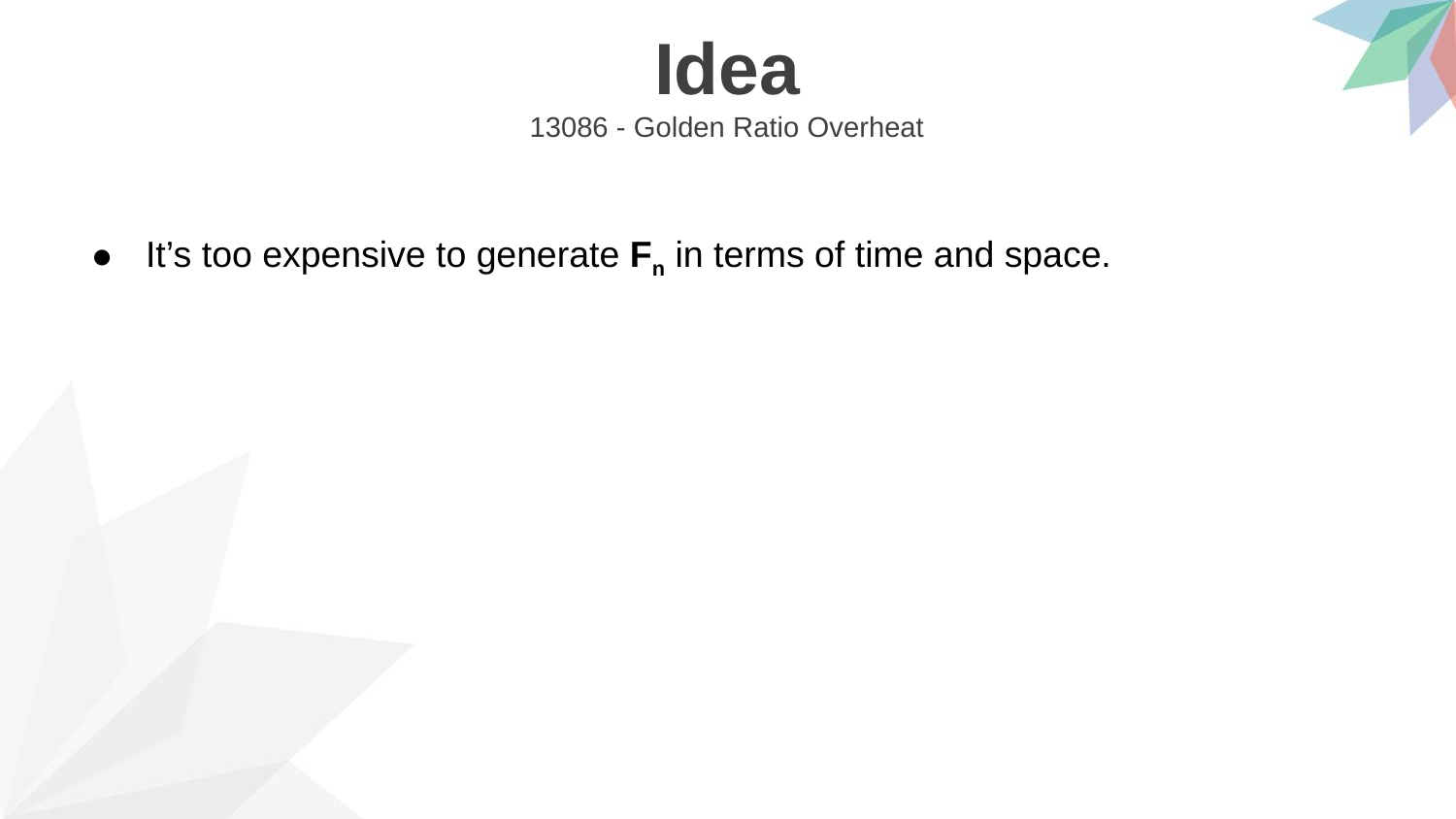

Idea
13086 - Golden Ratio Overheat
It’s too expensive to generate Fn in terms of time and space.